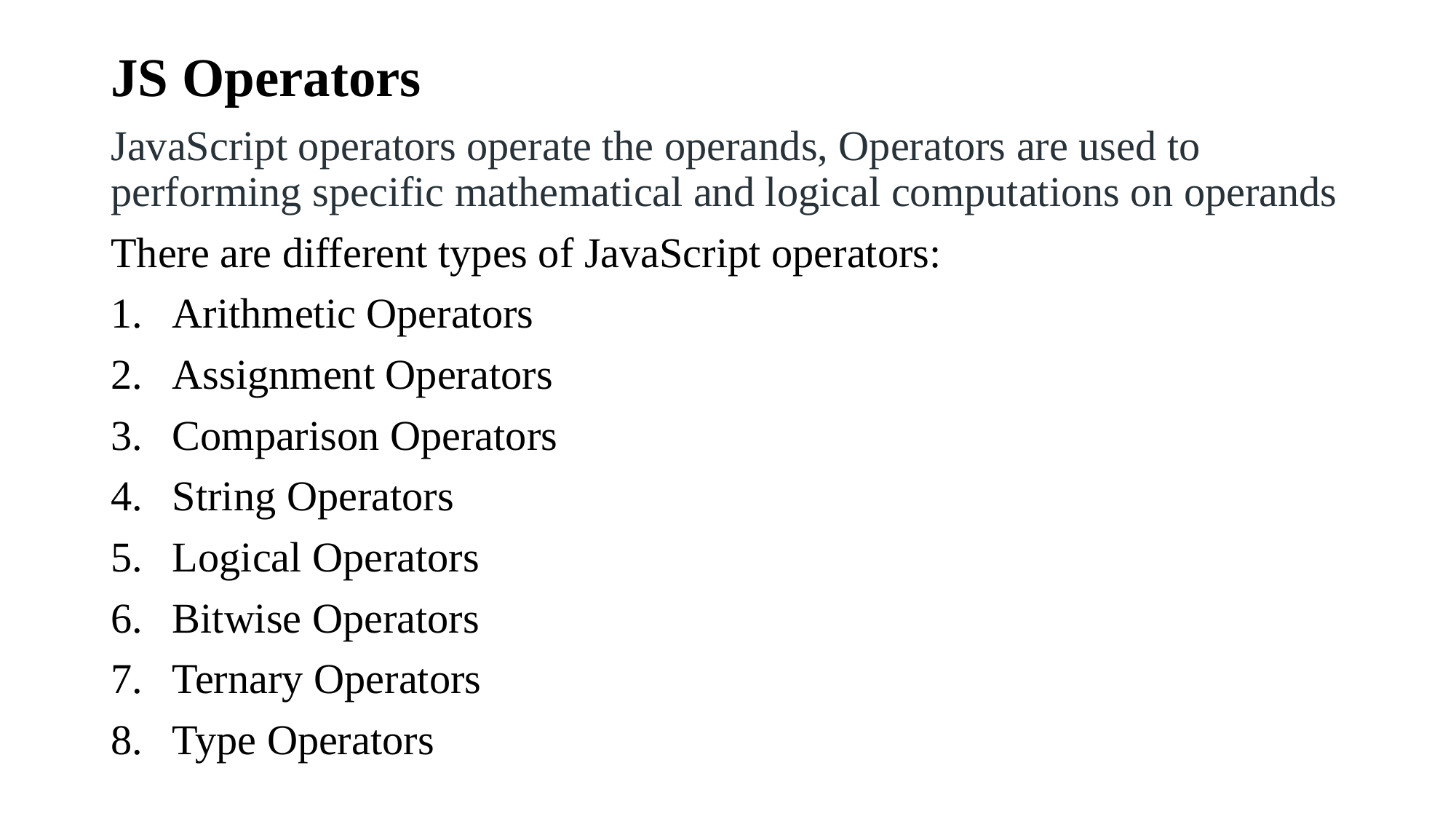

# JS Operators
JavaScript operators operate the operands, Operators are used to performing specific mathematical and logical computations on operands
There are different types of JavaScript operators:
Arithmetic Operators
Assignment Operators
Comparison Operators
String Operators
Logical Operators
Bitwise Operators
Ternary Operators
Type Operators